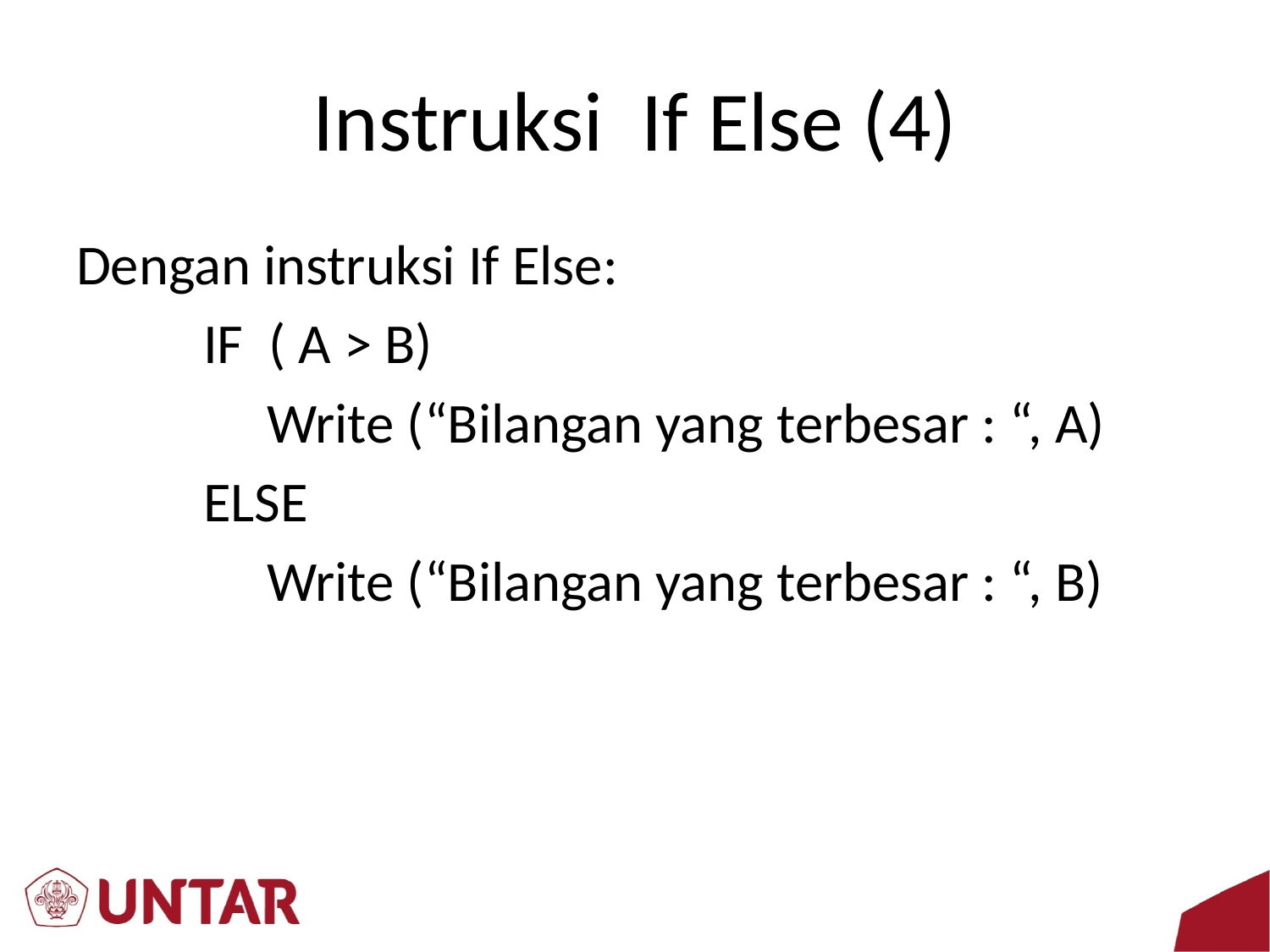

# Instruksi  If Else (4)
Dengan instruksi If Else:
	IF  ( A > B)
	     Write (“Bilangan yang terbesar : “, A)
	ELSE
	     Write (“Bilangan yang terbesar : “, B)